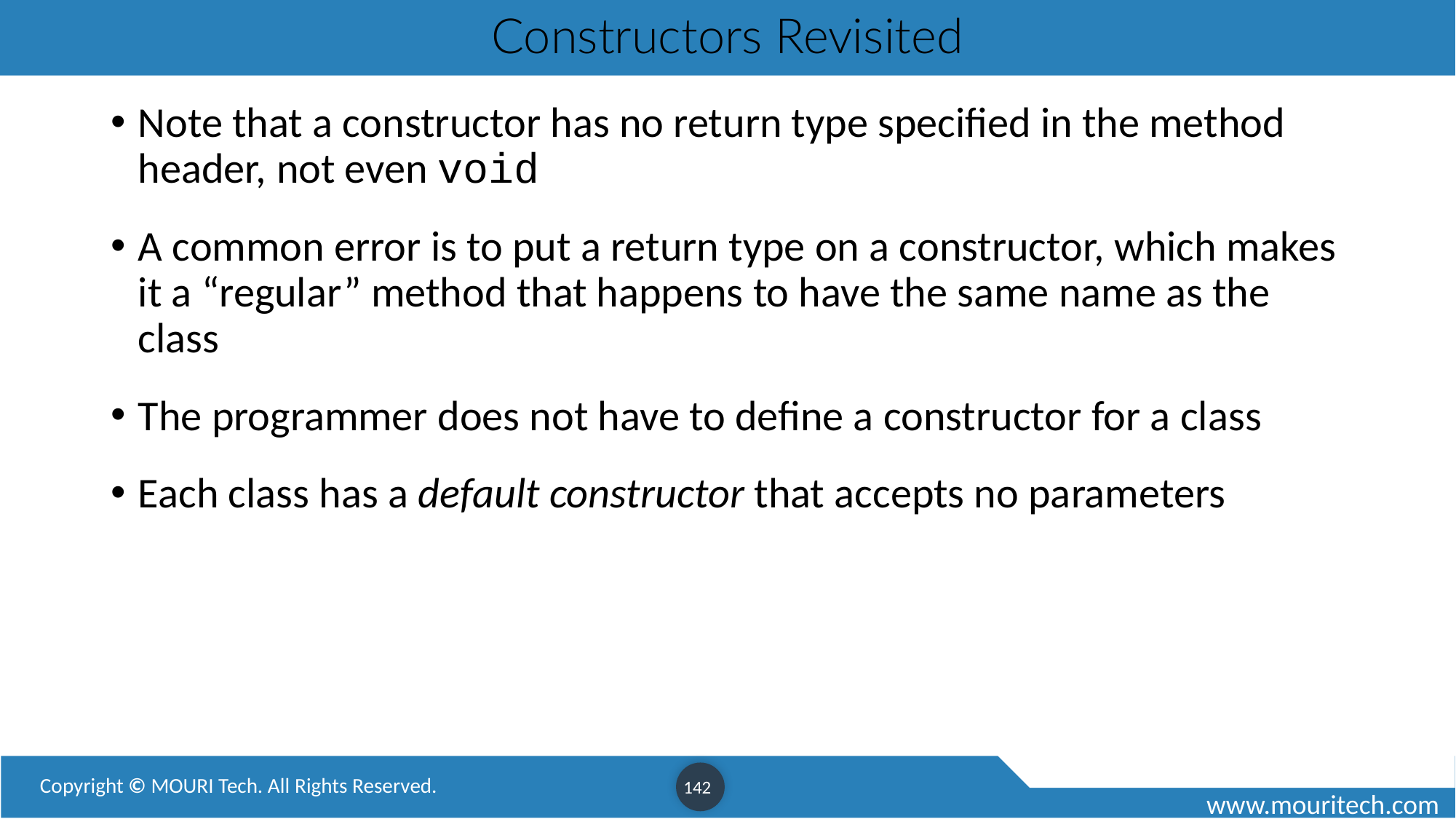

# Constructors Revisited
Note that a constructor has no return type specified in the method header, not even void
A common error is to put a return type on a constructor, which makes it a “regular” method that happens to have the same name as the class
The programmer does not have to define a constructor for a class
Each class has a default constructor that accepts no parameters
142